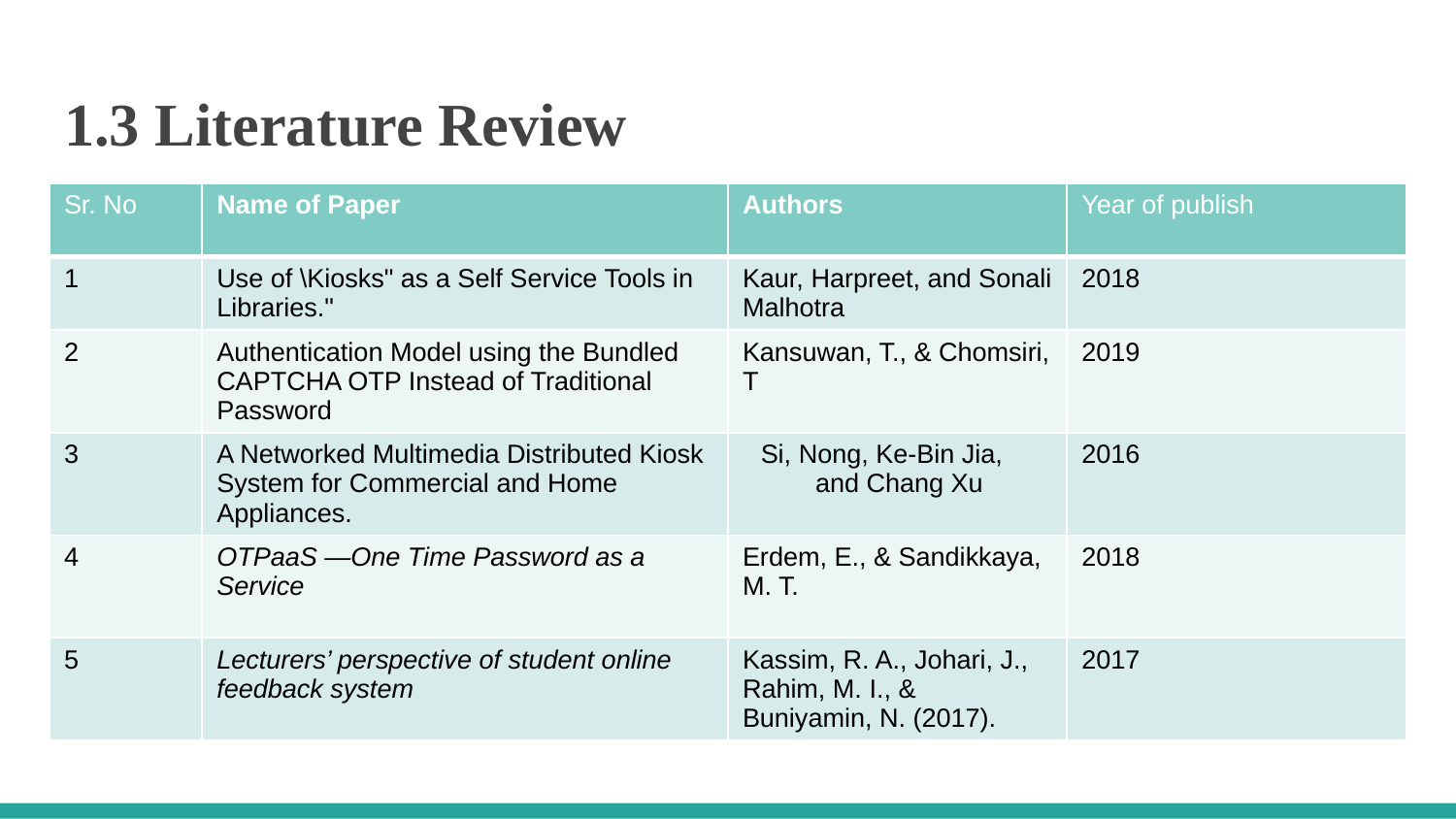

# 1.3 Literature Review
| Sr. No | Name of Paper | Authors | Year of publish |
| --- | --- | --- | --- |
| 1 | Use of \Kiosks" as a Self Service Tools in Libraries." | Kaur, Harpreet, and Sonali Malhotra | 2018 |
| 2 | Authentication Model using the Bundled CAPTCHA OTP Instead of Traditional Password | Kansuwan, T., & Chomsiri, T | 2019 |
| 3 | A Networked Multimedia Distributed Kiosk System for Commercial and Home Appliances. | Si, Nong, Ke-Bin Jia, and Chang Xu | 2016 |
| 4 | OTPaaS —One Time Password as a Service | Erdem, E., & Sandikkaya, M. T. | 2018 |
| 5 | Lecturers’ perspective of student online feedback system | Kassim, R. A., Johari, J., Rahim, M. I., & Buniyamin, N. (2017). | 2017 |